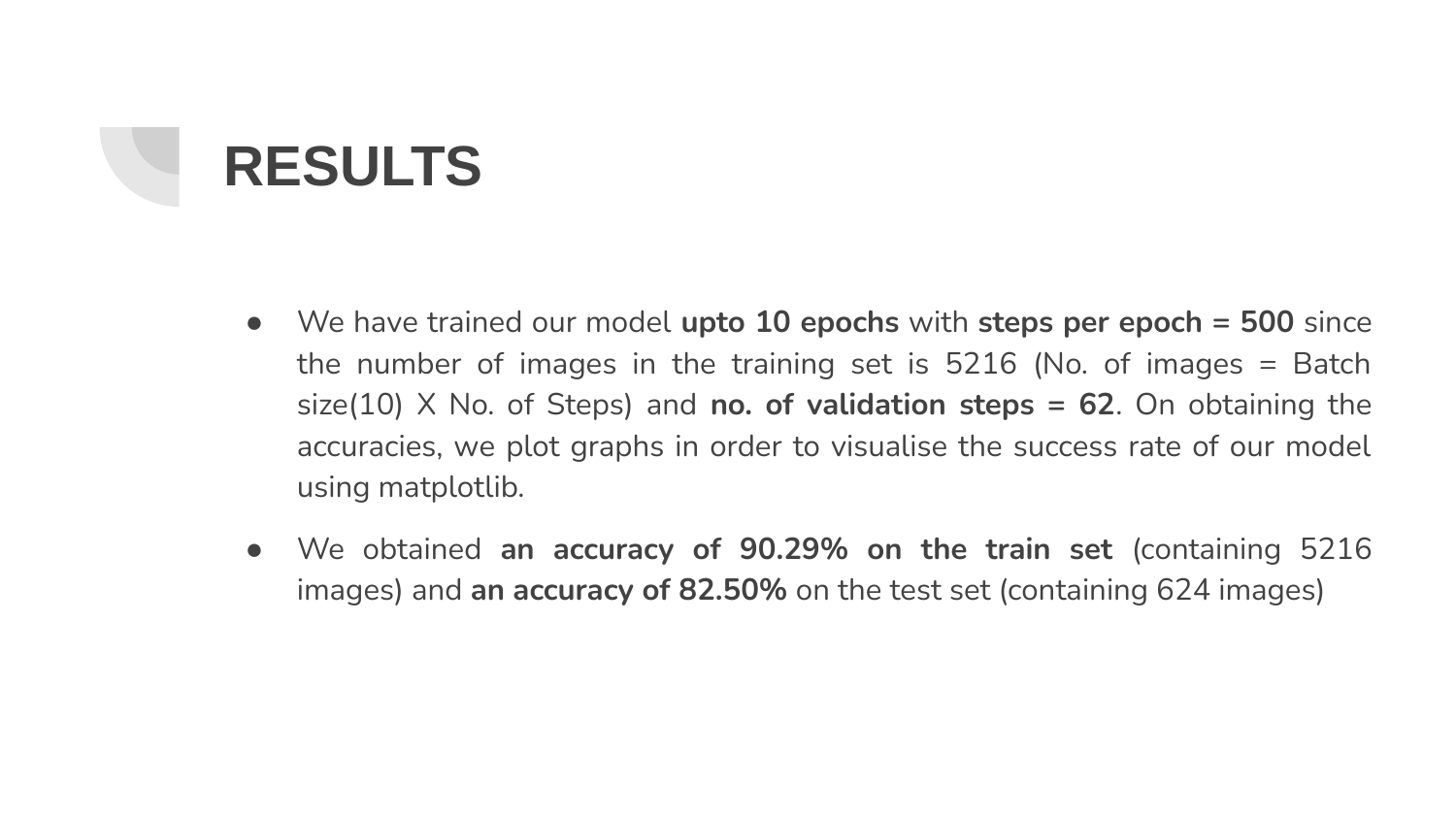

# RESULTS

We have trained our model upto 10 epochs with steps per epoch = 500 since the number of images in the training set is 5216 (No. of images = Batch size(10) X No. of Steps) and no. of validation steps = 62. On obtaining the accuracies, we plot graphs in order to visualise the success rate of our model using matplotlib.
We obtained an accuracy of 90.29% on the train set (containing 5216 images) and an accuracy of 82.50% on the test set (containing 624 images)